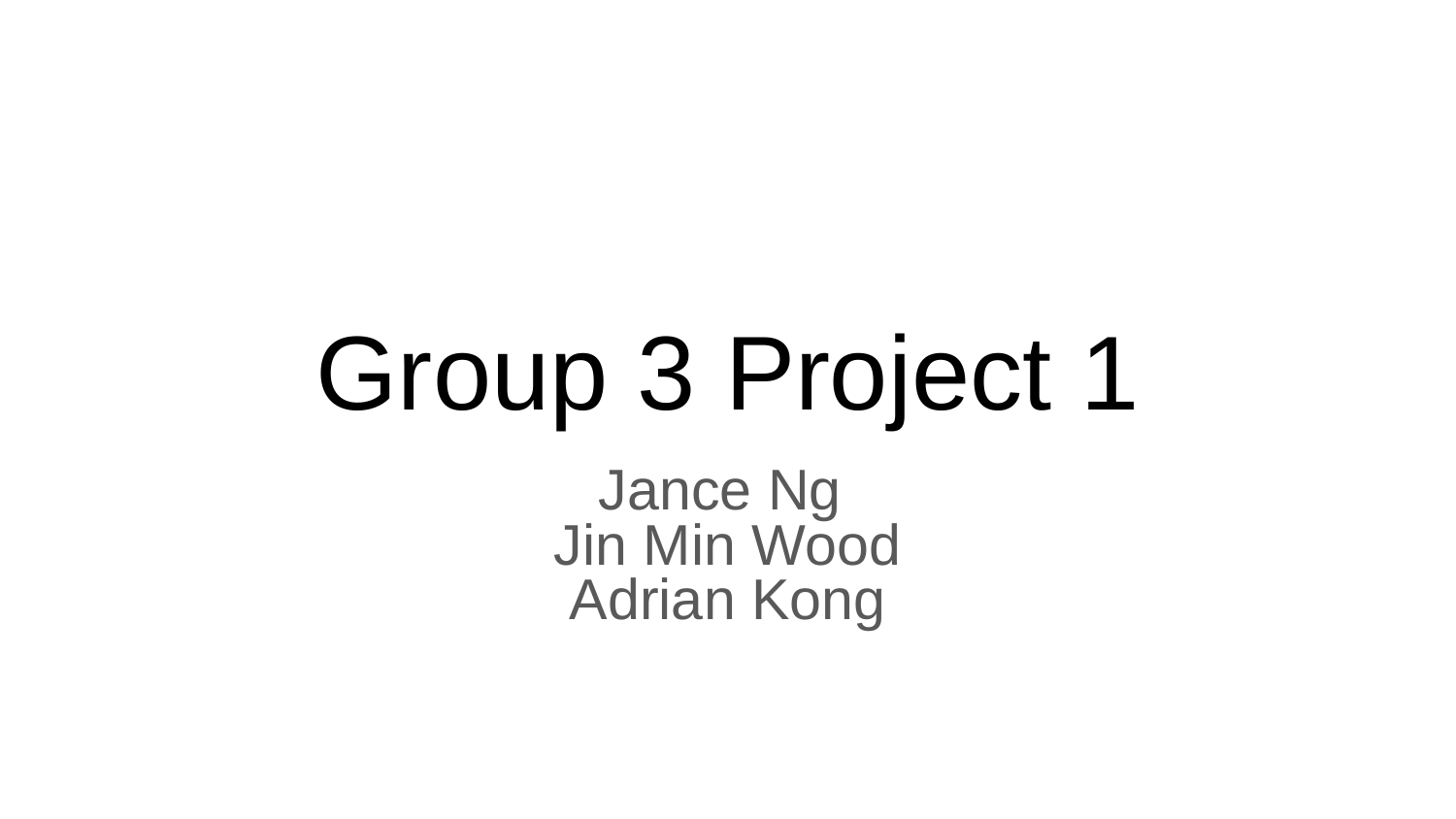

# Group 3 Project 1
Jance Ng
Jin Min Wood
Adrian Kong